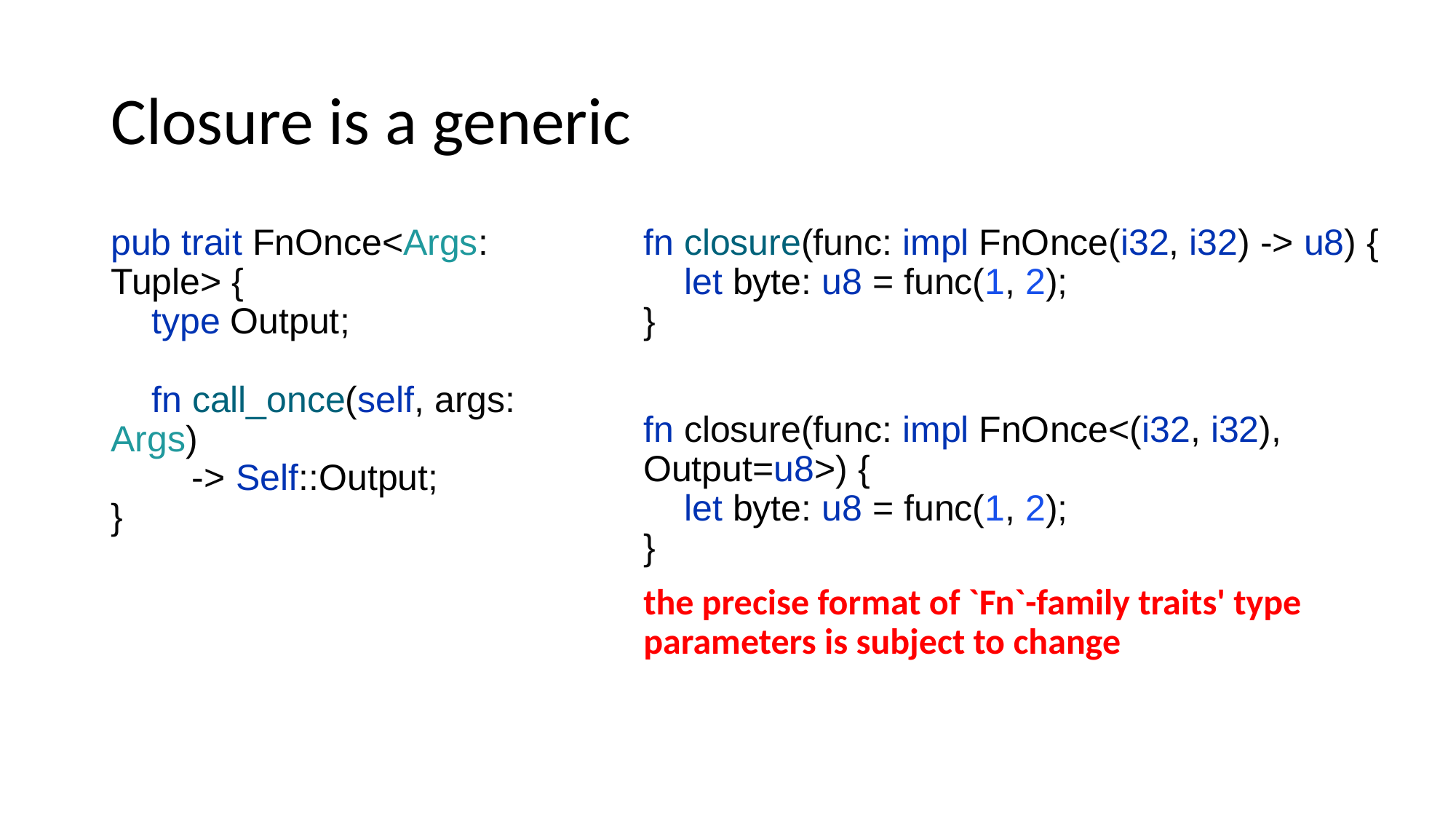

# Closure is a generic
pub trait FnOnce<Args: Tuple> {
    type Output;
    fn call_once(self, args: Args)
        -> Self::Output;
}

fn closure(func: impl FnOnce(i32, i32) -> u8) {
    let byte: u8 = func(1, 2);
}

fn closure(func: impl FnOnce<(i32, i32), Output=u8>) {
    let byte: u8 = func(1, 2);
}
the precise format of `Fn`-family traits' type parameters is subject to change